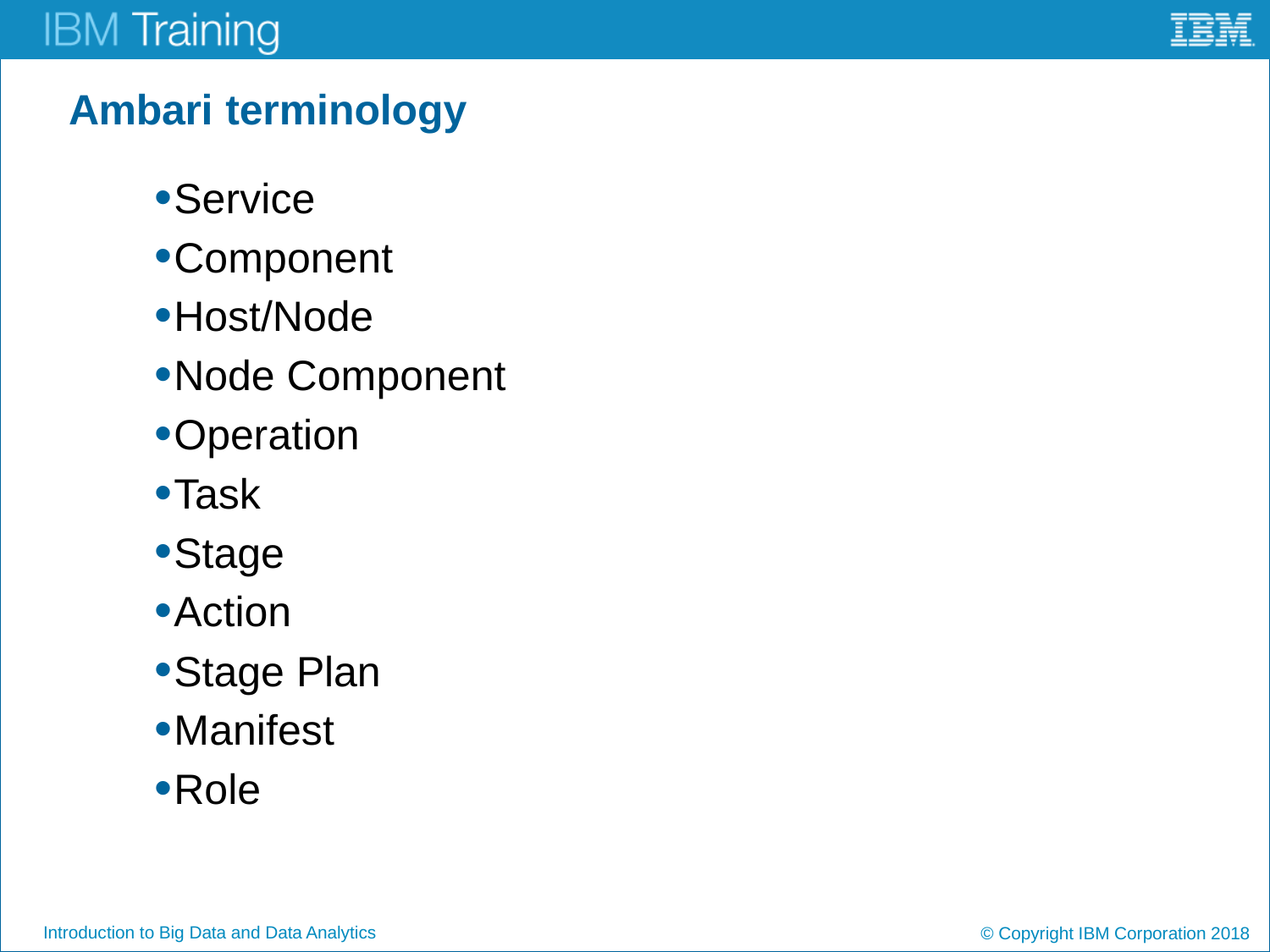

# Ambari terminology
Service
Component
Host/Node
Node Component
Operation
Task
Stage
Action
Stage Plan
Manifest
Role